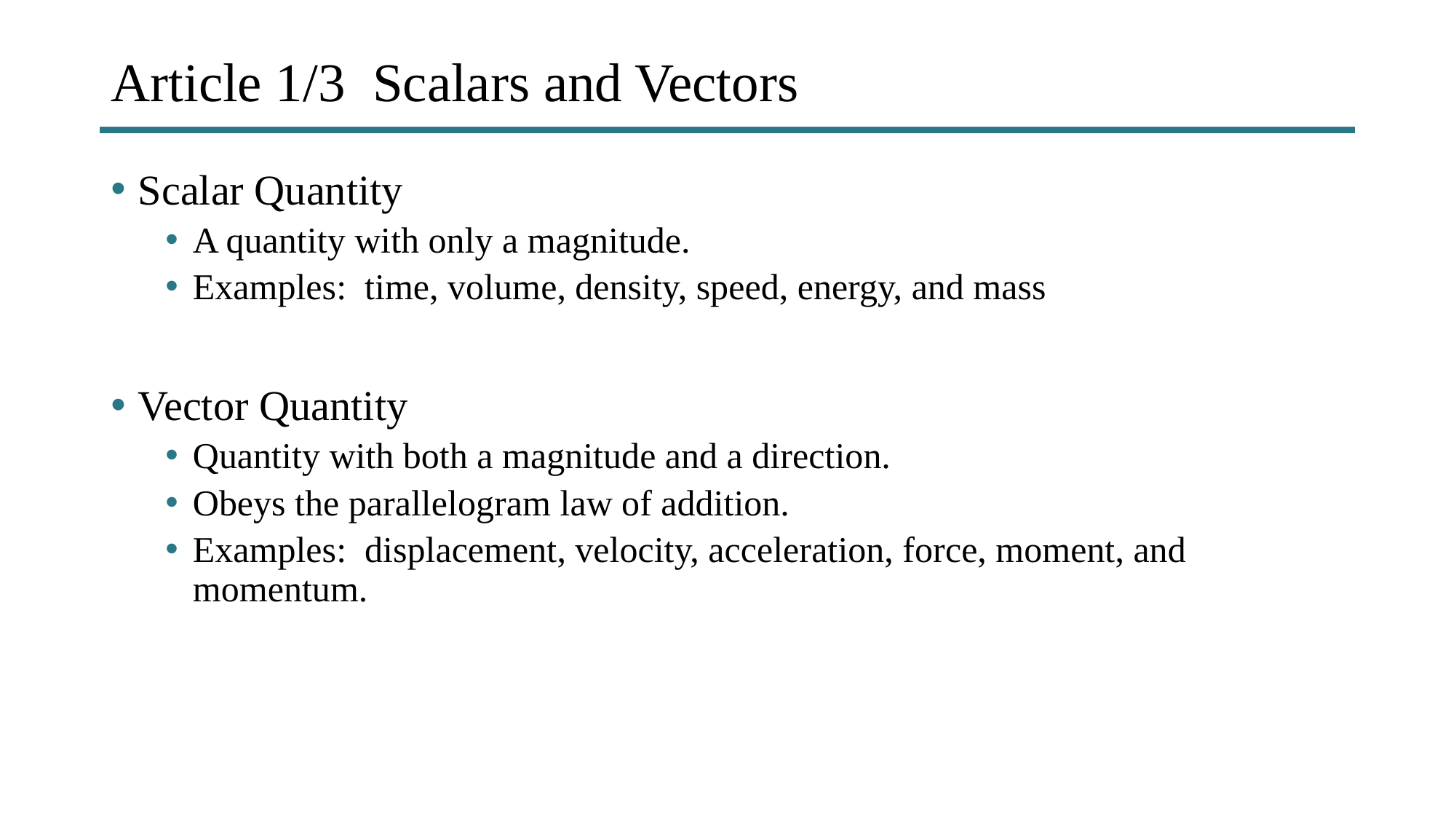

# Article 1/3  Scalars and Vectors
Scalar Quantity
A quantity with only a magnitude.
Examples:  time, volume, density, speed, energy, and mass

Vector Quantity
Quantity with both a magnitude and a direction.
Obeys the parallelogram law of addition.
Examples:  displacement, velocity, acceleration, force, moment, and momentum.